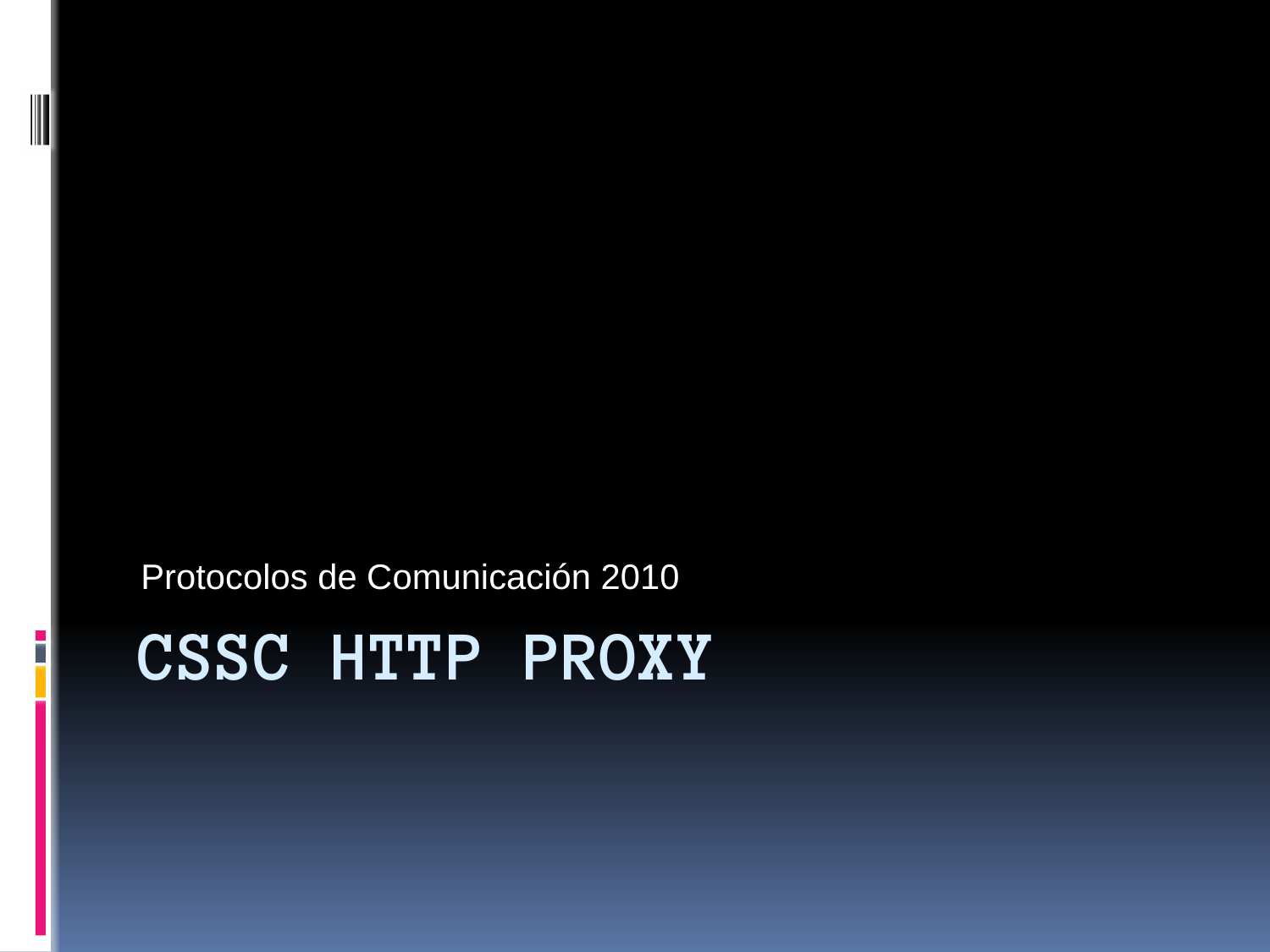

Protocolos de Comunicación 2010
# CSSC HTTP Proxy